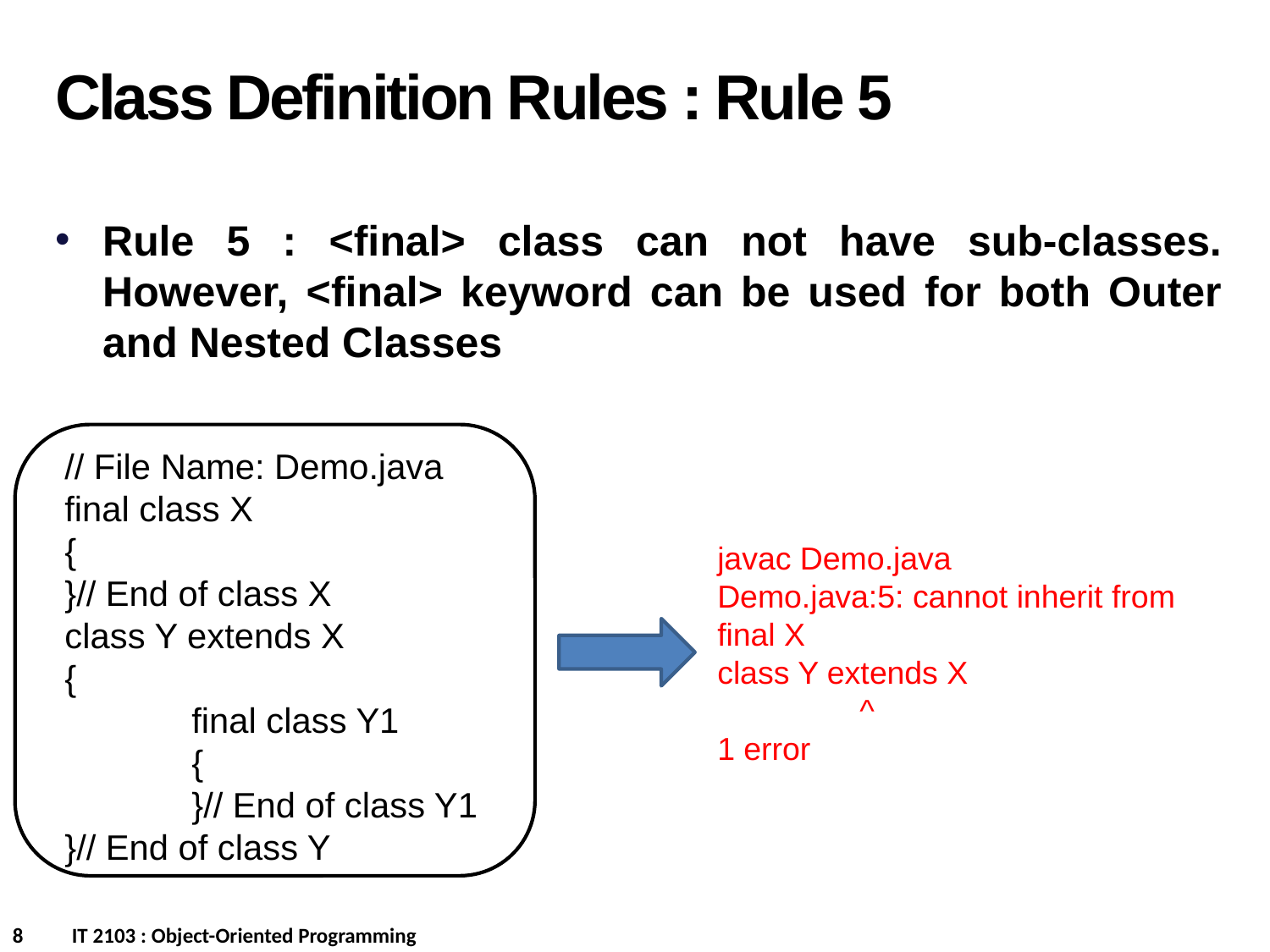

Class Definition Rules : Rule 5
Rule 5 : <final> class can not have sub-classes. However, <final> keyword can be used for both Outer and Nested Classes

// File Name: Demo.java
final class X
{
}// End of class X
class Y extends X
{
	final class Y1
	{
	}// End of class Y1
}// End of class Y
javac Demo.java
Demo.java:5: cannot inherit from final X
class Y extends X
                ^
1 error